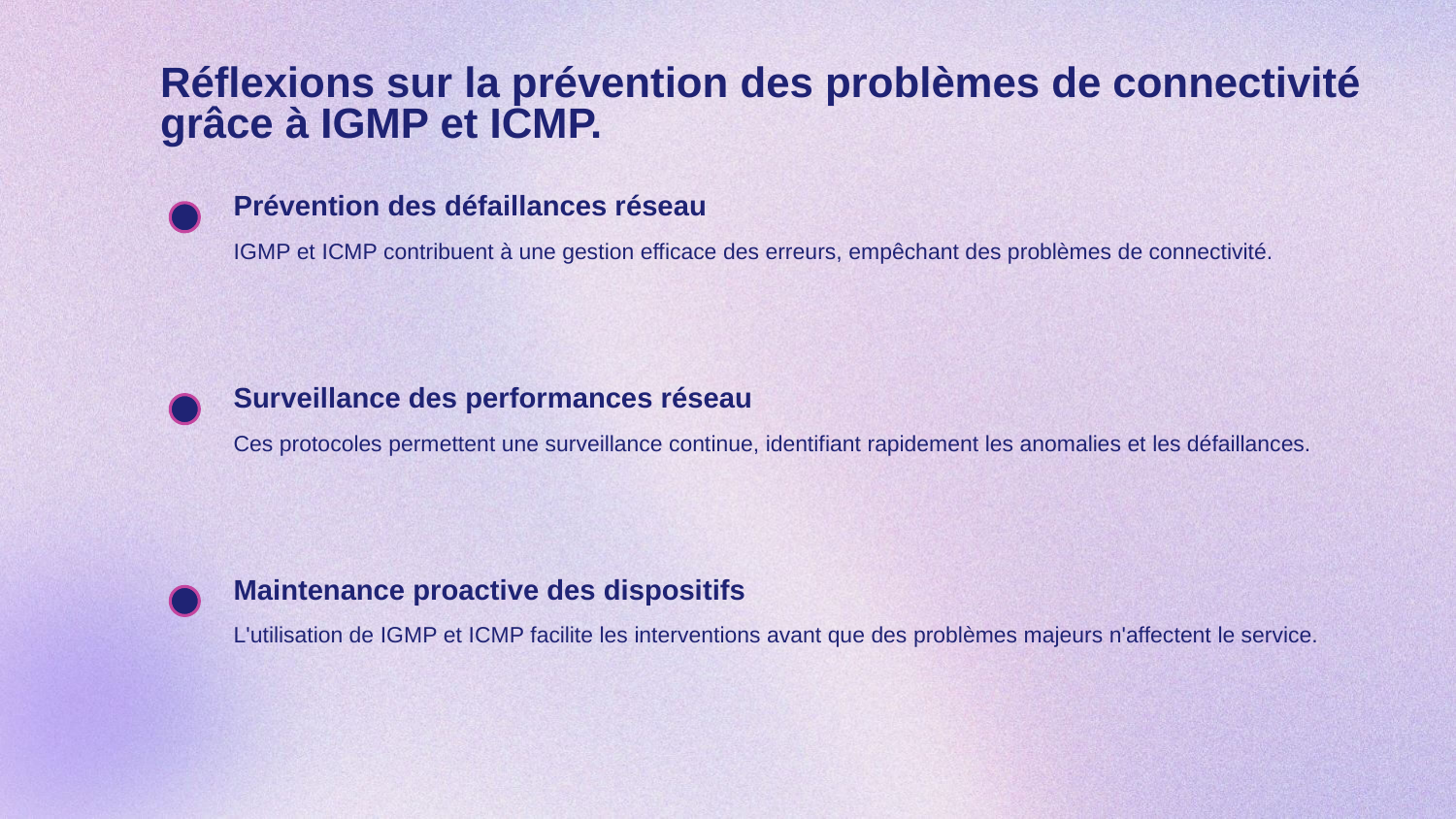

Réflexions sur la prévention des problèmes de connectivité grâce à IGMP et ICMP.
Prévention des défaillances réseau

IGMP et ICMP contribuent à une gestion efficace des erreurs, empêchant des problèmes de connectivité.
Surveillance des performances réseau

Ces protocoles permettent une surveillance continue, identifiant rapidement les anomalies et les défaillances.
Maintenance proactive des dispositifs

L'utilisation de IGMP et ICMP facilite les interventions avant que des problèmes majeurs n'affectent le service.